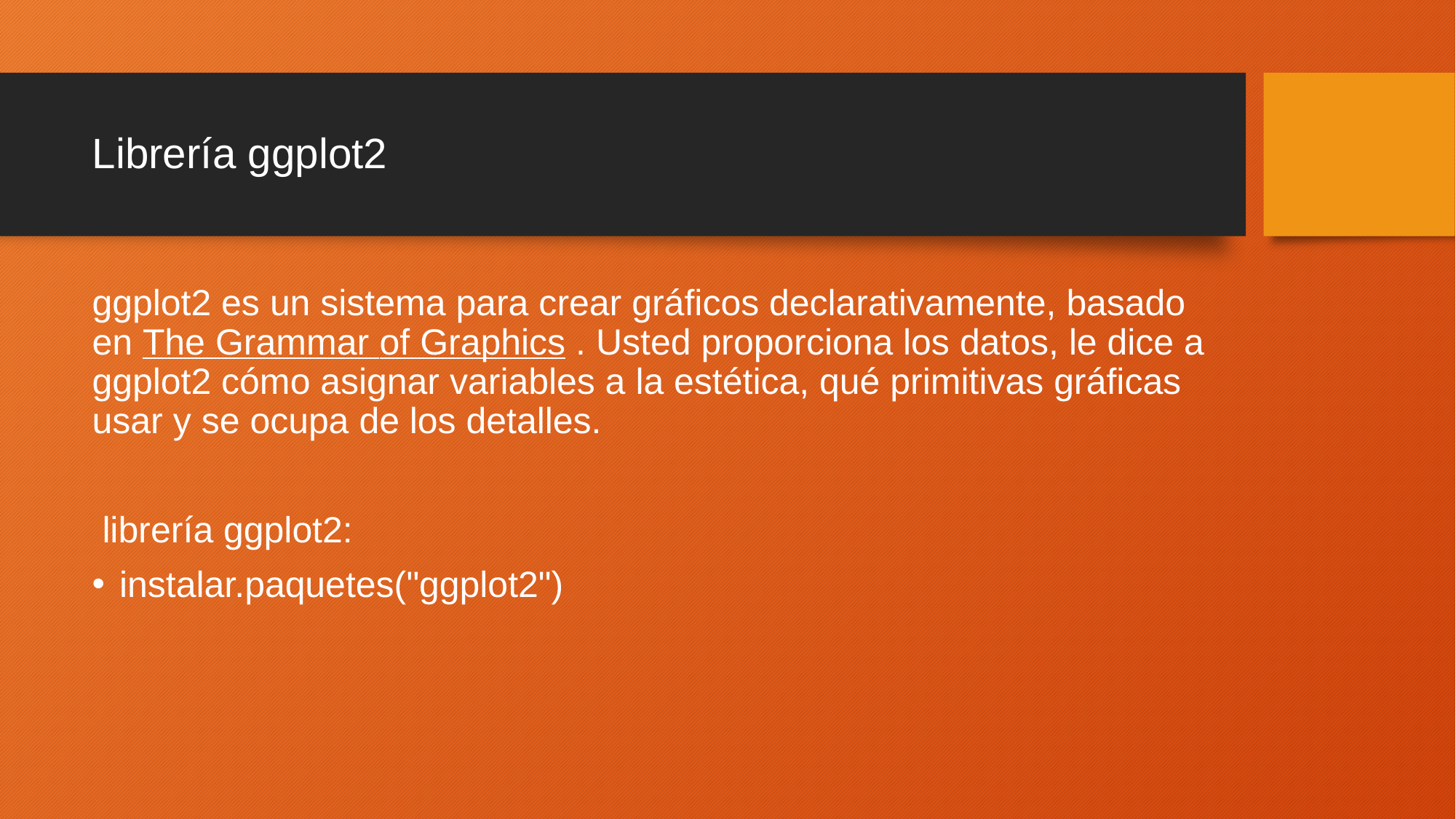

# Librería ggplot2
ggplot2 es un sistema para crear gráficos declarativamente, basado en The Grammar of Graphics . Usted proporciona los datos, le dice a ggplot2 cómo asignar variables a la estética, qué primitivas gráficas usar y se ocupa de los detalles.

 librería ggplot2:
instalar.paquetes("ggplot2")